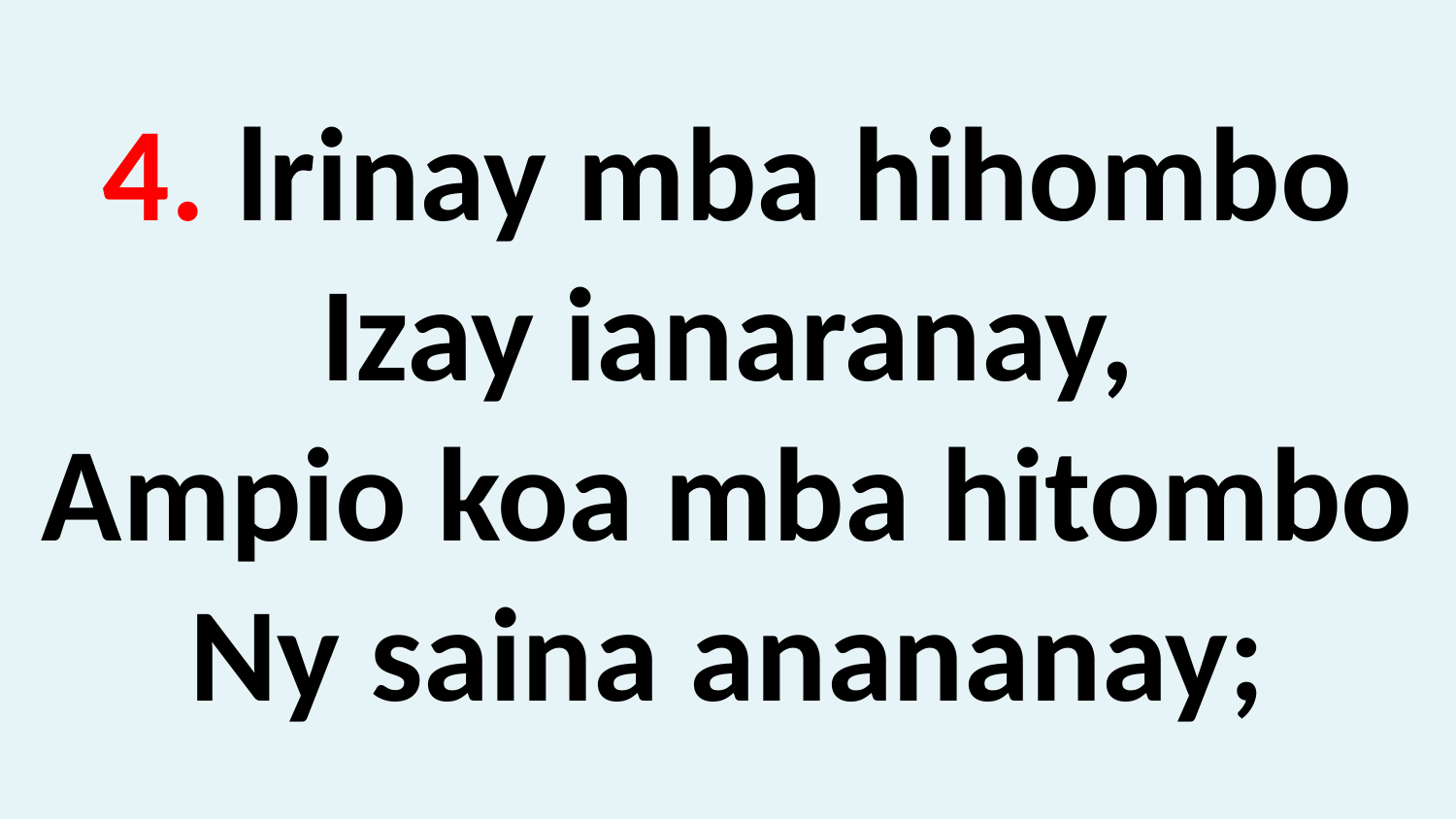

4. lrinay mba hihombo
Izay ianaranay,
Ampio koa mba hitombo
Ny saina anananay;